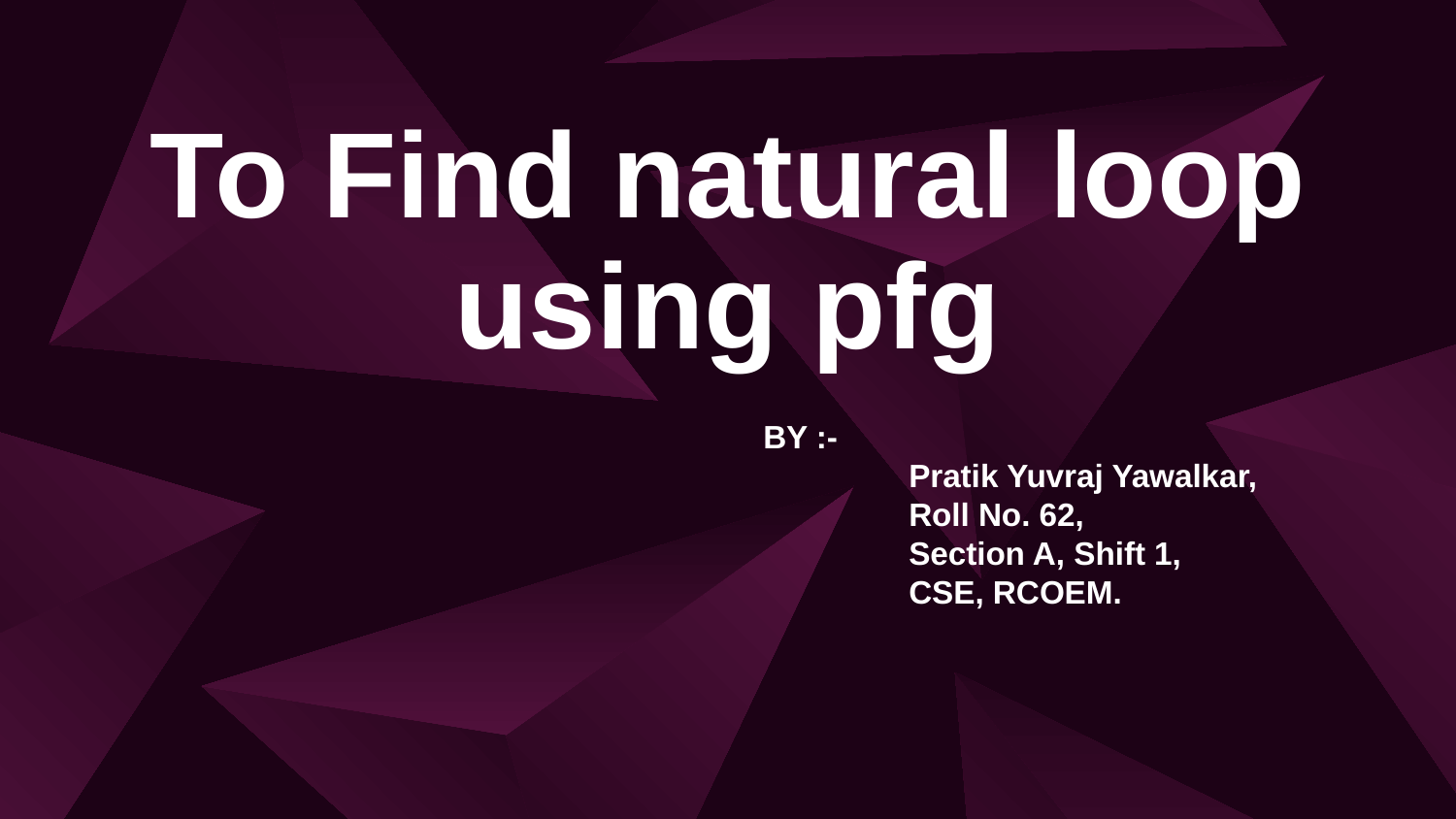

# To Find natural loop using pfg
BY :-
	Pratik Yuvraj Yawalkar,
	Roll No. 62,
	Section A, Shift 1,
	CSE, RCOEM.